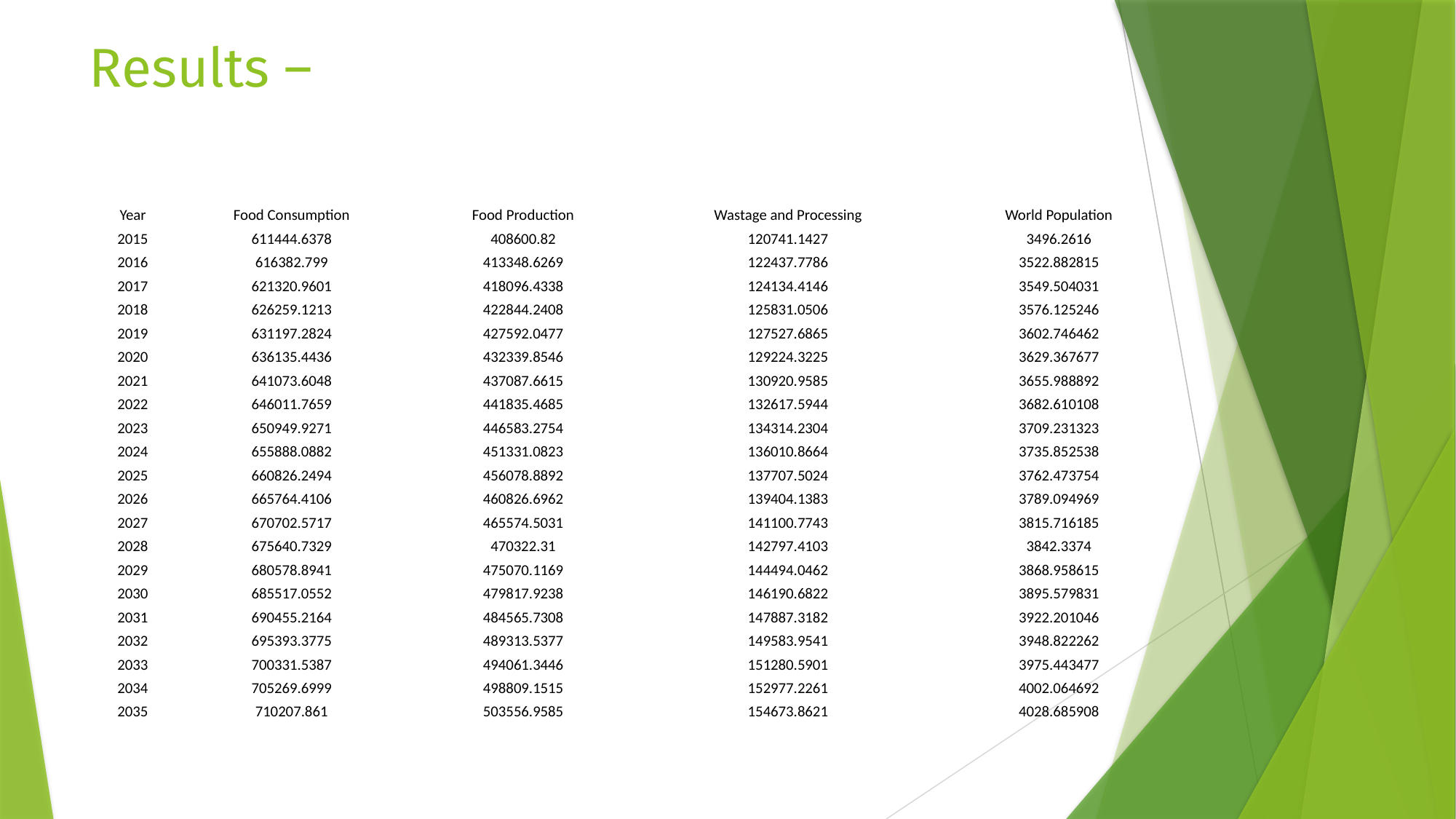

# Results –
| Year | Food Consumption | Food Production | Wastage and Processing | World Population |
| --- | --- | --- | --- | --- |
| 2015 | 611444.6378 | 408600.82 | 120741.1427 | 3496.2616 |
| 2016 | 616382.799 | 413348.6269 | 122437.7786 | 3522.882815 |
| 2017 | 621320.9601 | 418096.4338 | 124134.4146 | 3549.504031 |
| 2018 | 626259.1213 | 422844.2408 | 125831.0506 | 3576.125246 |
| 2019 | 631197.2824 | 427592.0477 | 127527.6865 | 3602.746462 |
| 2020 | 636135.4436 | 432339.8546 | 129224.3225 | 3629.367677 |
| 2021 | 641073.6048 | 437087.6615 | 130920.9585 | 3655.988892 |
| 2022 | 646011.7659 | 441835.4685 | 132617.5944 | 3682.610108 |
| 2023 | 650949.9271 | 446583.2754 | 134314.2304 | 3709.231323 |
| 2024 | 655888.0882 | 451331.0823 | 136010.8664 | 3735.852538 |
| 2025 | 660826.2494 | 456078.8892 | 137707.5024 | 3762.473754 |
| 2026 | 665764.4106 | 460826.6962 | 139404.1383 | 3789.094969 |
| 2027 | 670702.5717 | 465574.5031 | 141100.7743 | 3815.716185 |
| 2028 | 675640.7329 | 470322.31 | 142797.4103 | 3842.3374 |
| 2029 | 680578.8941 | 475070.1169 | 144494.0462 | 3868.958615 |
| 2030 | 685517.0552 | 479817.9238 | 146190.6822 | 3895.579831 |
| 2031 | 690455.2164 | 484565.7308 | 147887.3182 | 3922.201046 |
| 2032 | 695393.3775 | 489313.5377 | 149583.9541 | 3948.822262 |
| 2033 | 700331.5387 | 494061.3446 | 151280.5901 | 3975.443477 |
| 2034 | 705269.6999 | 498809.1515 | 152977.2261 | 4002.064692 |
| 2035 | 710207.861 | 503556.9585 | 154673.8621 | 4028.685908 |